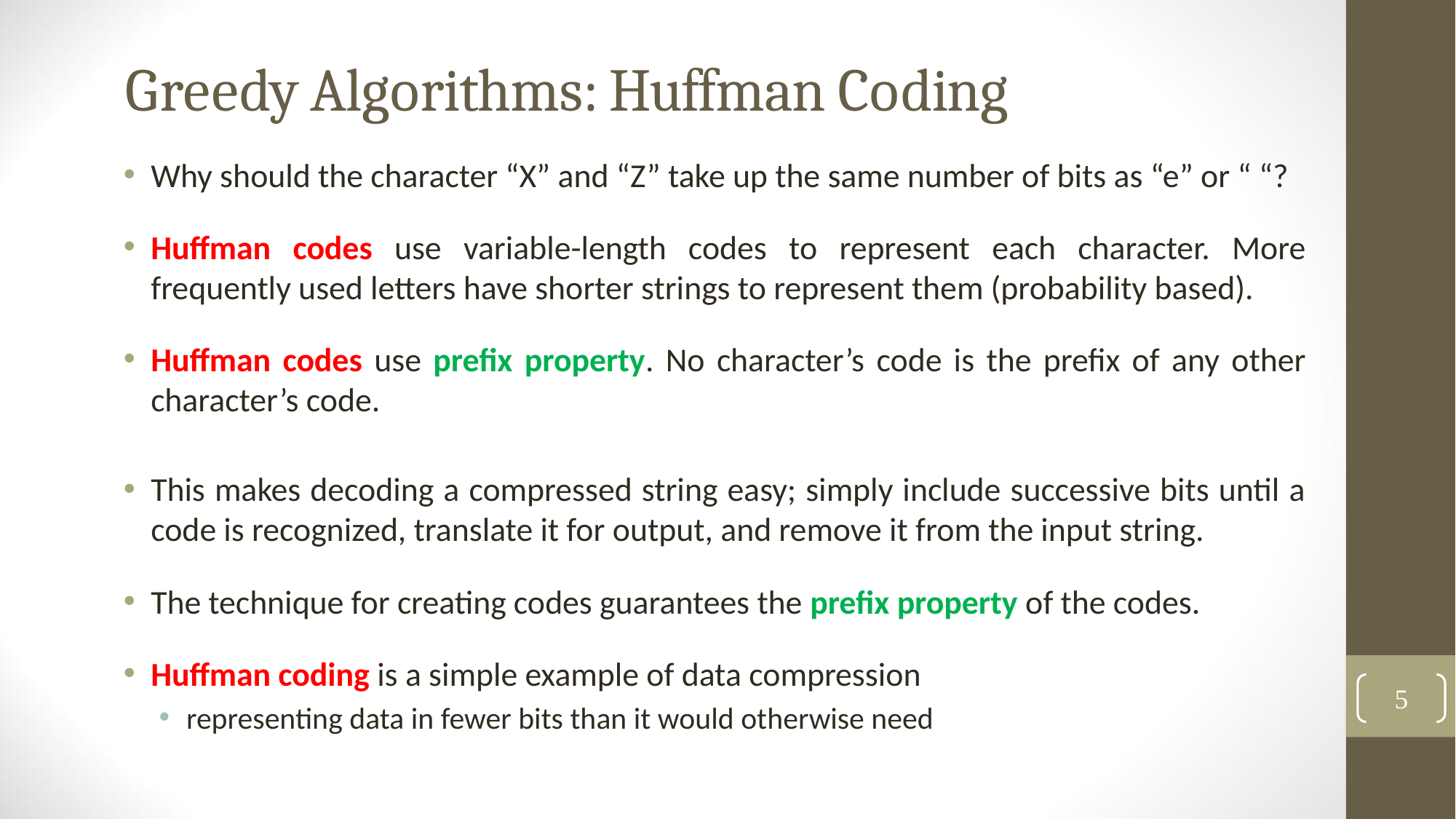

# Greedy Algorithms: Huffman Coding
Why should the character “X” and “Z” take up the same number of bits as “e” or “ “?

Huffman codes use variable-length codes to represent each character. More frequently used letters have shorter strings to represent them (probability based).

Huffman codes use prefix property. No character’s code is the prefix of any other character’s code.

This makes decoding a compressed string easy; simply include successive bits until a code is recognized, translate it for output, and remove it from the input string.

The technique for creating codes guarantees the prefix property of the codes.

Huffman coding is a simple example of data compression
representing data in fewer bits than it would otherwise need
5